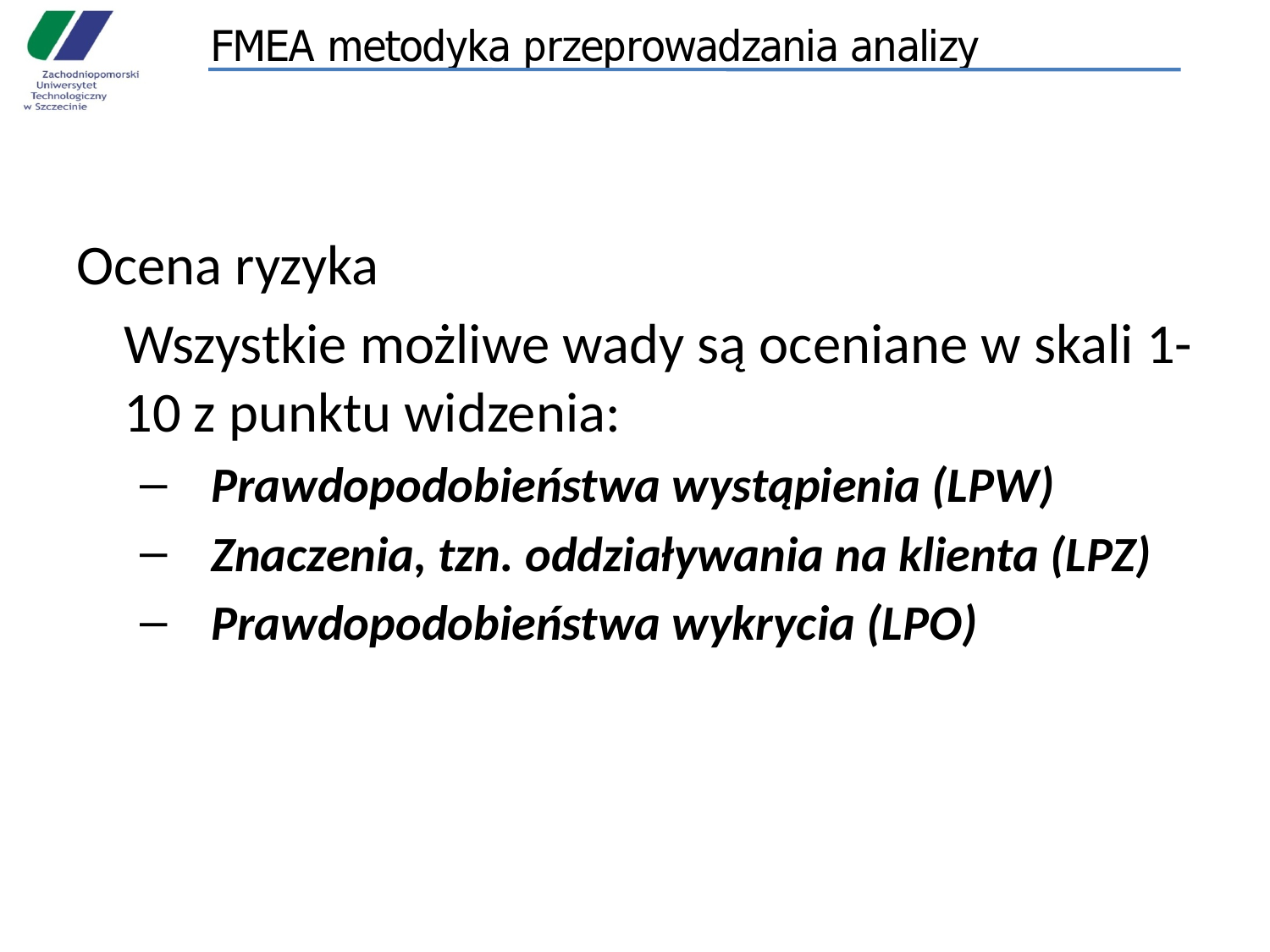

# FMEA metodyka przeprowadzania analizy
Ocena ryzyka
	Wszystkie możliwe wady są oceniane w skali 1-10 z punktu widzenia:
Prawdopodobieństwa wystąpienia (LPW)
Znaczenia, tzn. oddziaływania na klienta (LPZ)
Prawdopodobieństwa wykrycia (LPO)